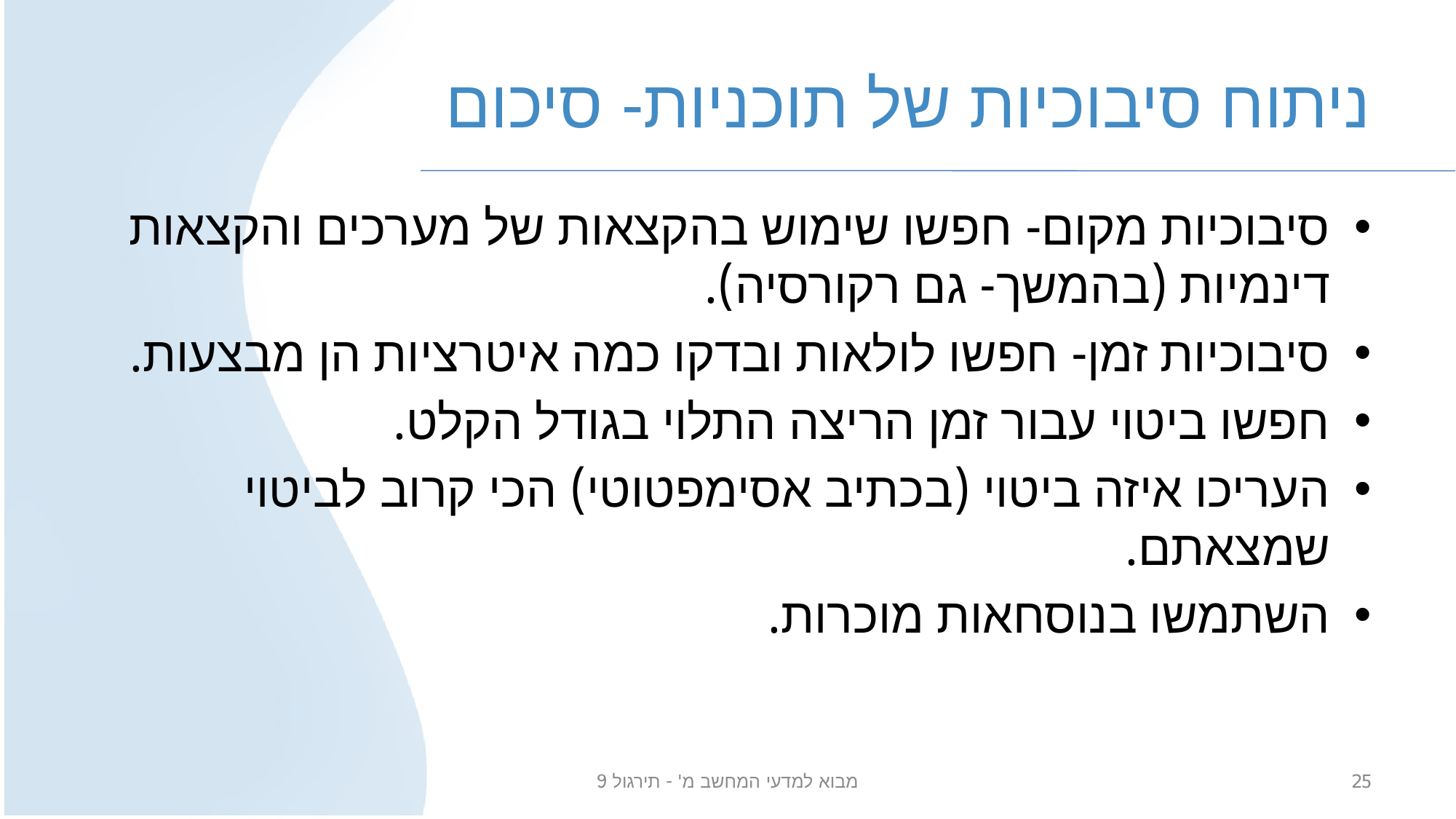

# ניתוח סיבוכיות של תוכניות- סיכום
סיבוכיות מקום- חפשו שימוש בהקצאות של מערכים והקצאות דינמיות (בהמשך- גם רקורסיה).
סיבוכיות זמן- חפשו לולאות ובדקו כמה איטרציות הן מבצעות.
חפשו ביטוי עבור זמן הריצה התלוי בגודל הקלט.
העריכו איזה ביטוי (בכתיב אסימפטוטי) הכי קרוב לביטוי שמצאתם.
השתמשו בנוסחאות מוכרות.
מבוא למדעי המחשב מ' - תירגול 9
25